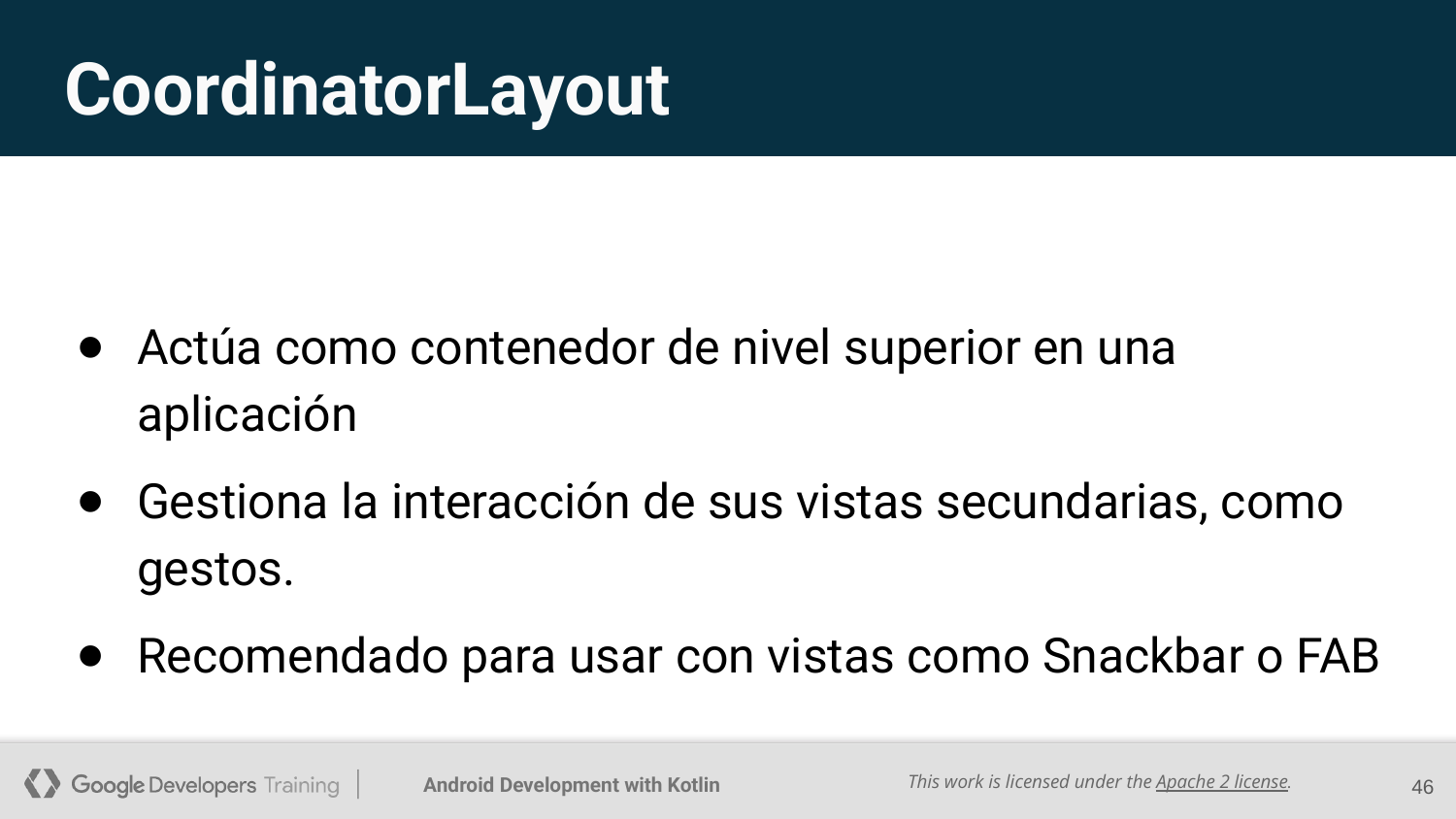

# CoordinatorLayout
Actúa como contenedor de nivel superior en una aplicación
Gestiona la interacción de sus vistas secundarias, como gestos.
Recomendado para usar con vistas como Snackbar o FAB
46